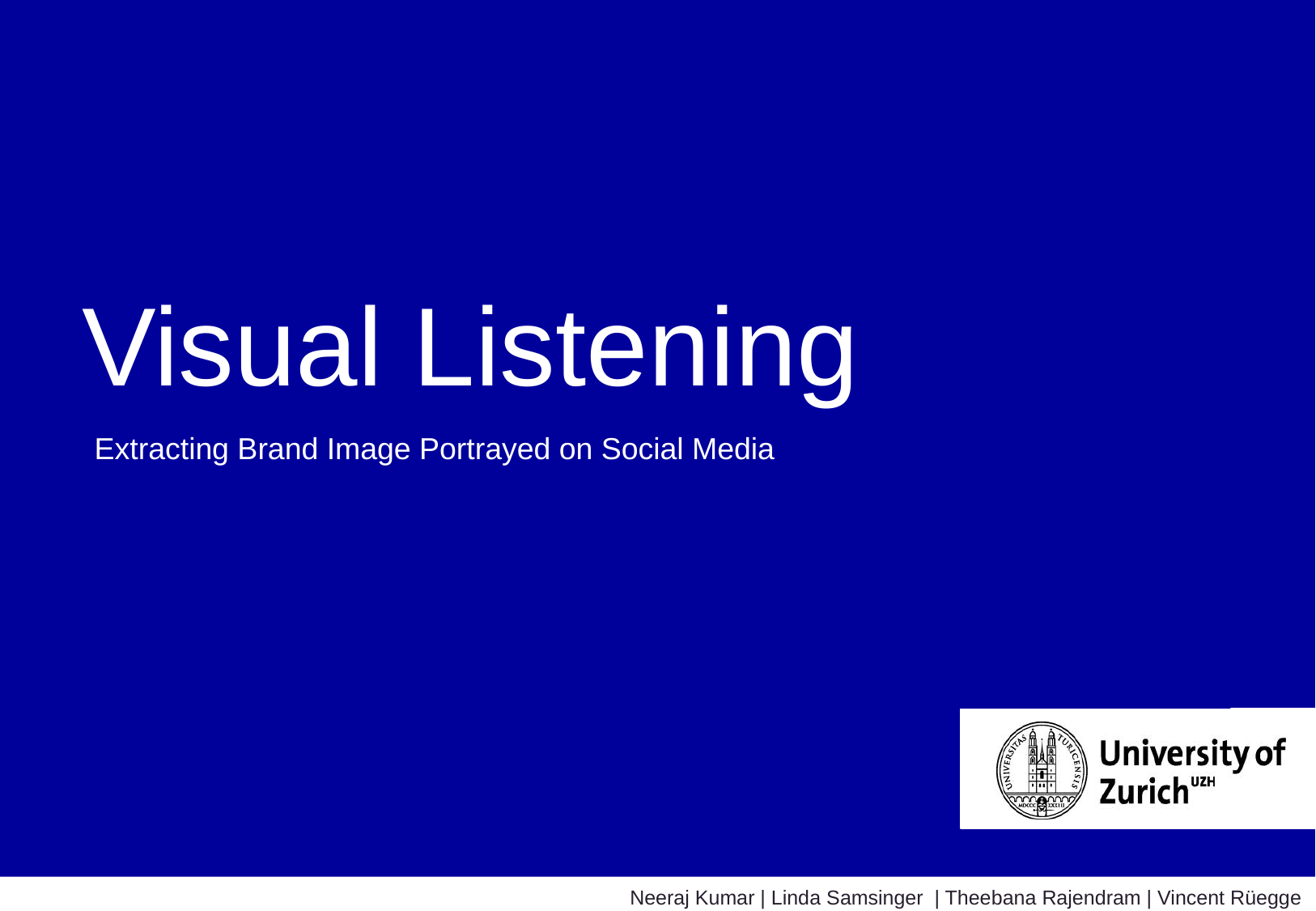

# Visual Listening
Extracting Brand Image Portrayed on Social Media
Neeraj Kumar | Linda Samsinger  | Theebana Rajendram | Vincent Rüegge